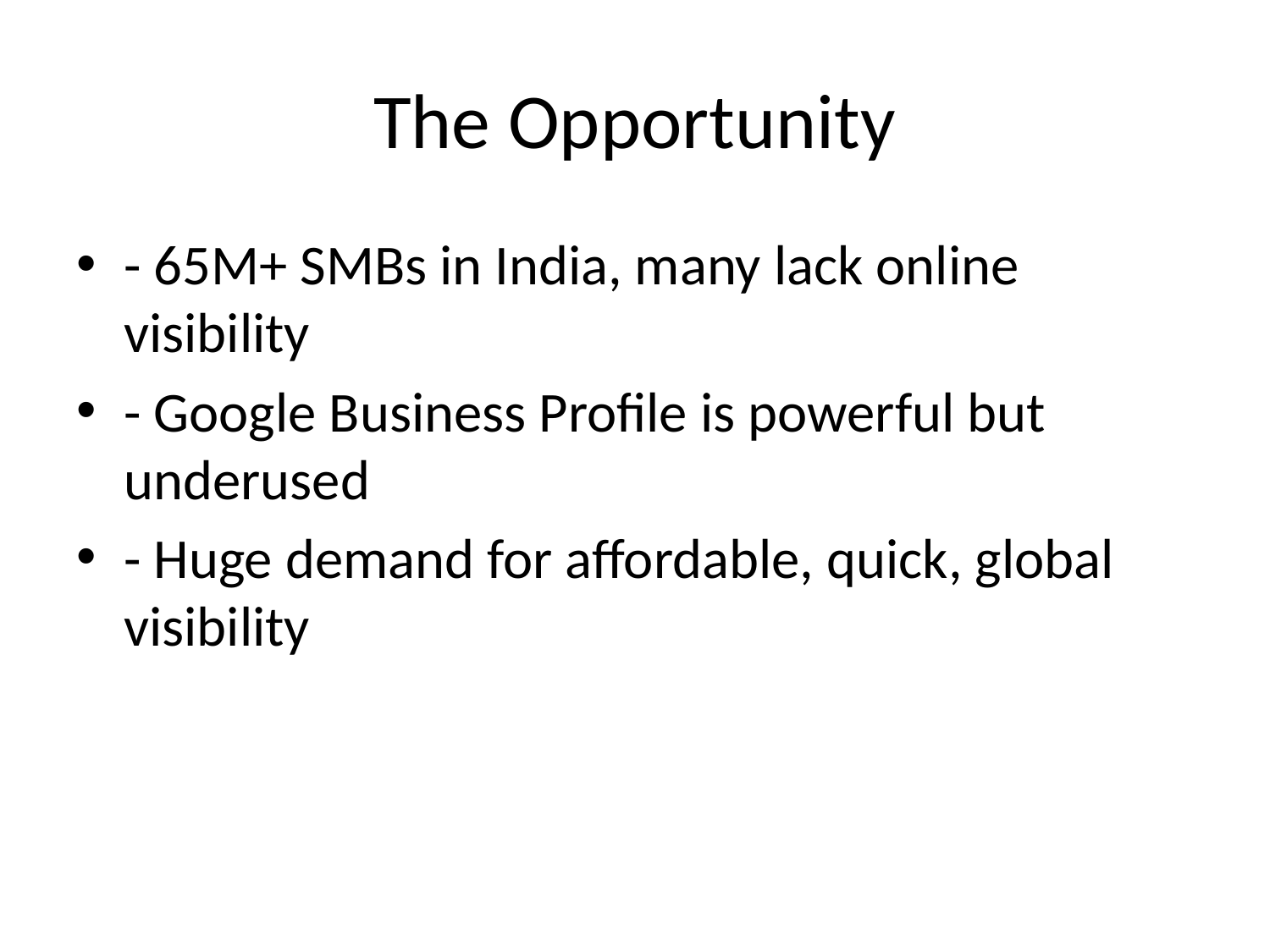

# The Opportunity
- 65M+ SMBs in India, many lack online visibility
- Google Business Profile is powerful but underused
- Huge demand for affordable, quick, global visibility